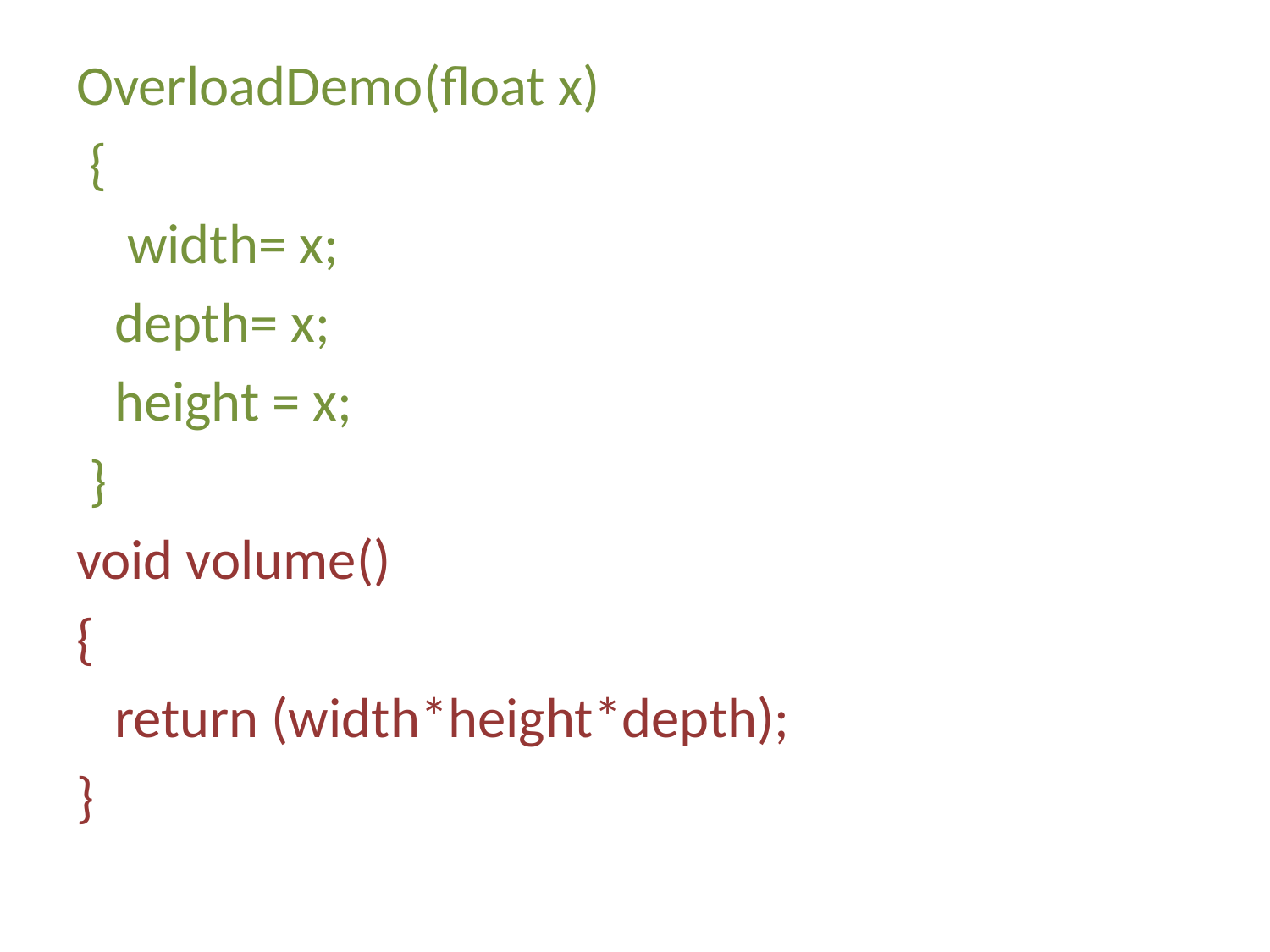

OverloadDemo(float x)
 {
    width= x;
   depth= x;
   height = x;
 }
void volume()
{
   return (width*height*depth);
}